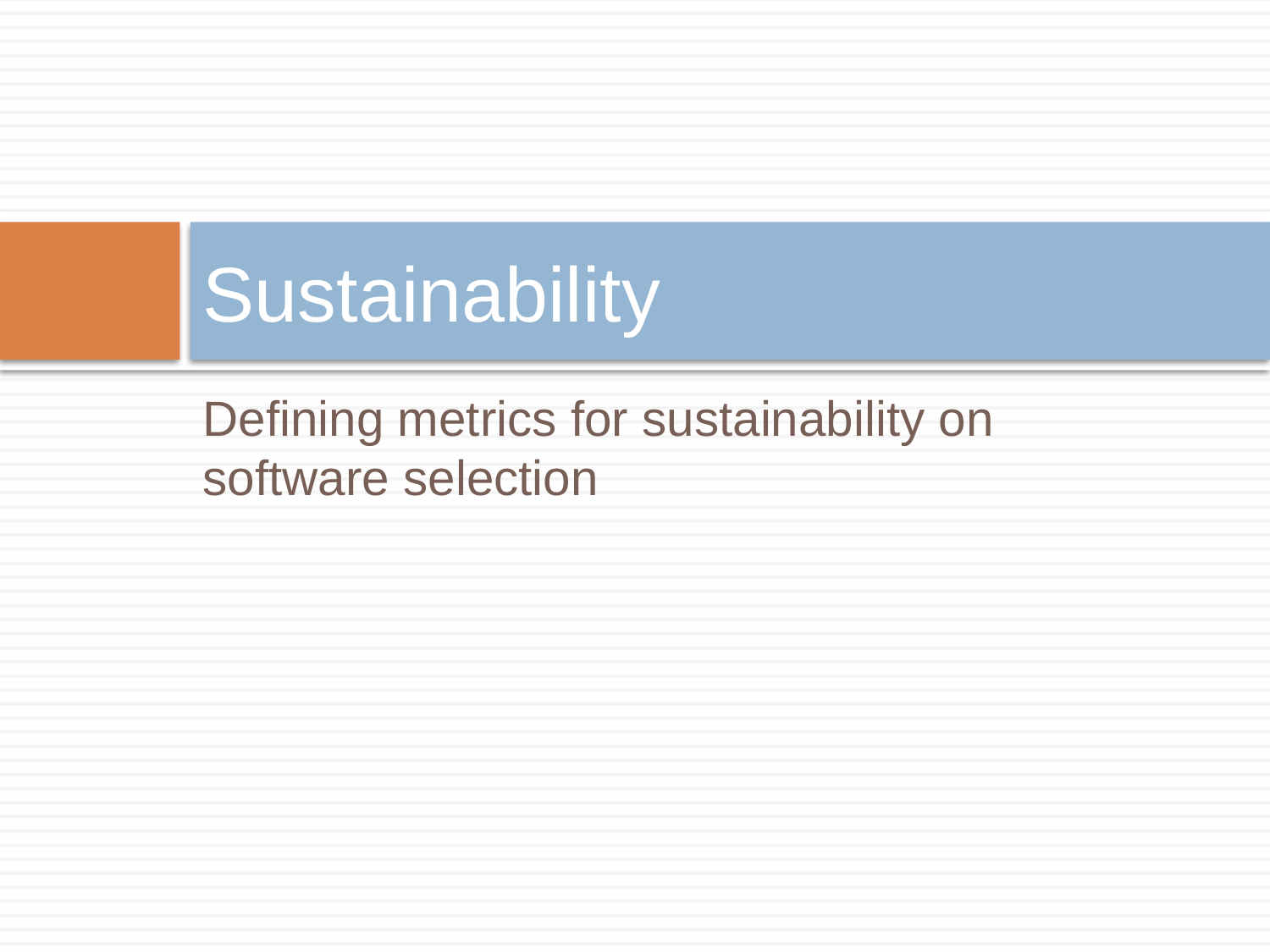

# Sustainability
Defining metrics for sustainability on software selection